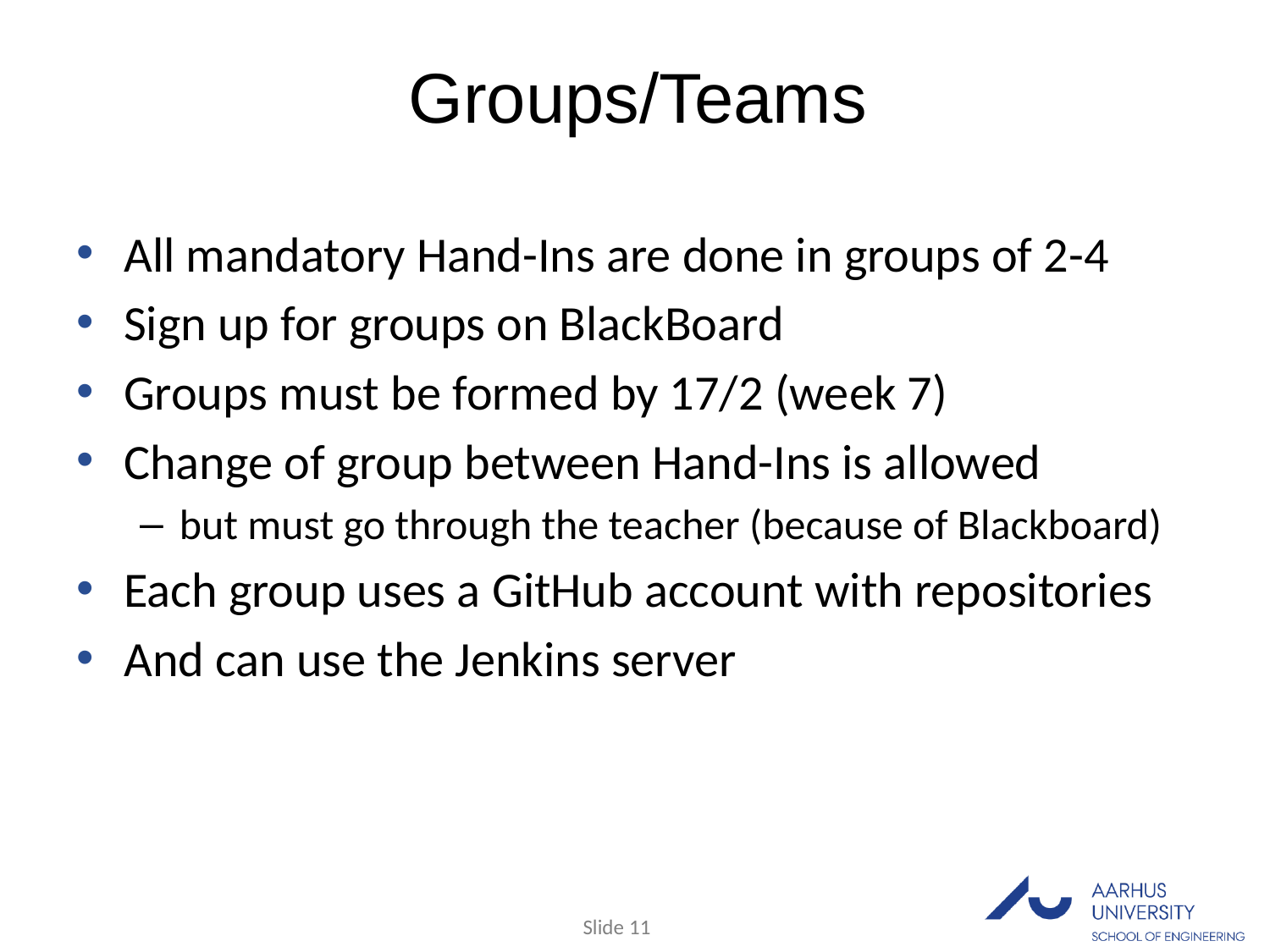

# Groups/Teams
All mandatory Hand-Ins are done in groups of 2-4
Sign up for groups on BlackBoard
Groups must be formed by 17/2 (week 7)
Change of group between Hand-Ins is allowed
but must go through the teacher (because of Blackboard)
Each group uses a GitHub account with repositories
And can use the Jenkins server